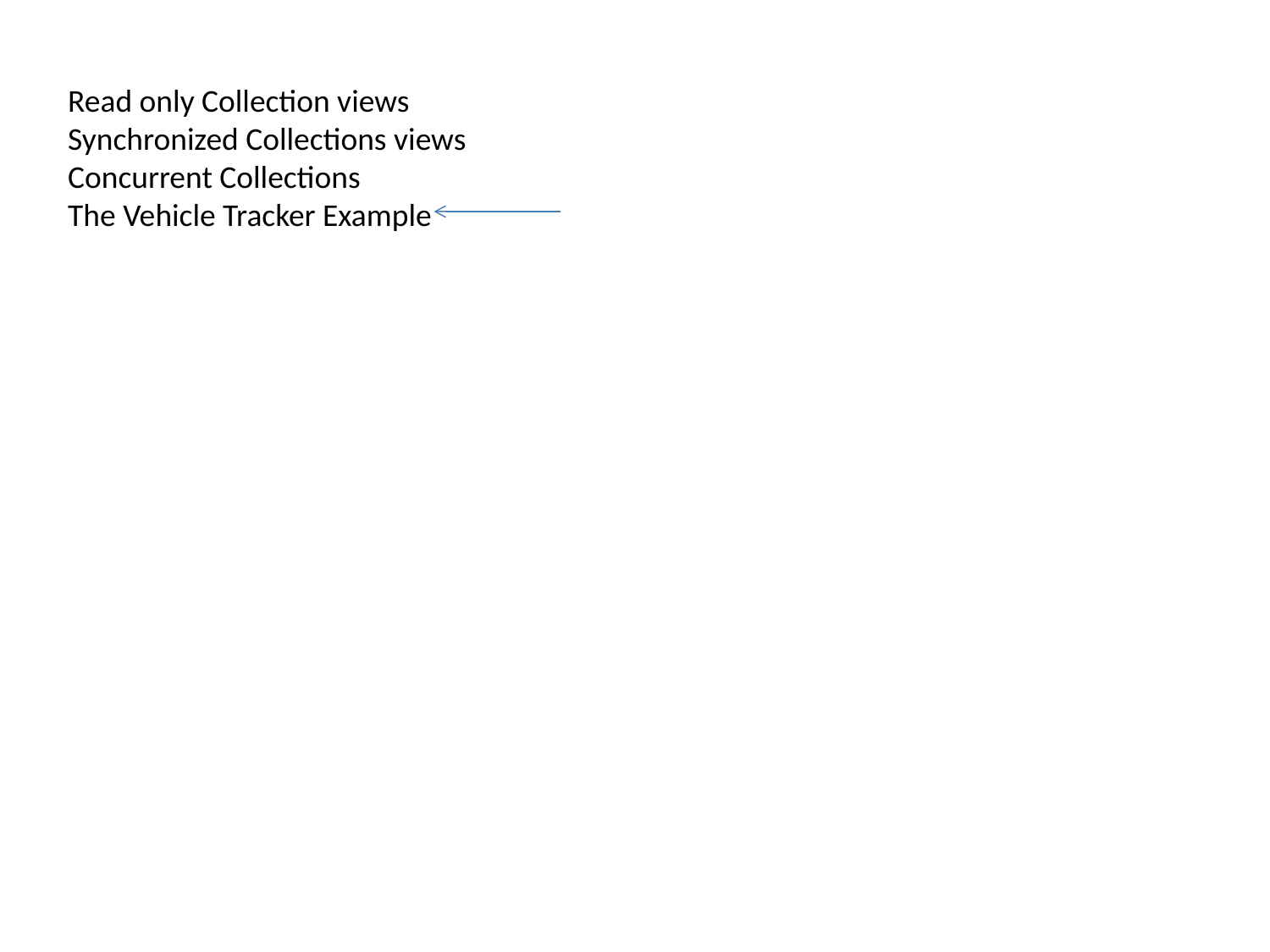

Read only Collection views
Synchronized Collections views
Concurrent Collections
The Vehicle Tracker Example